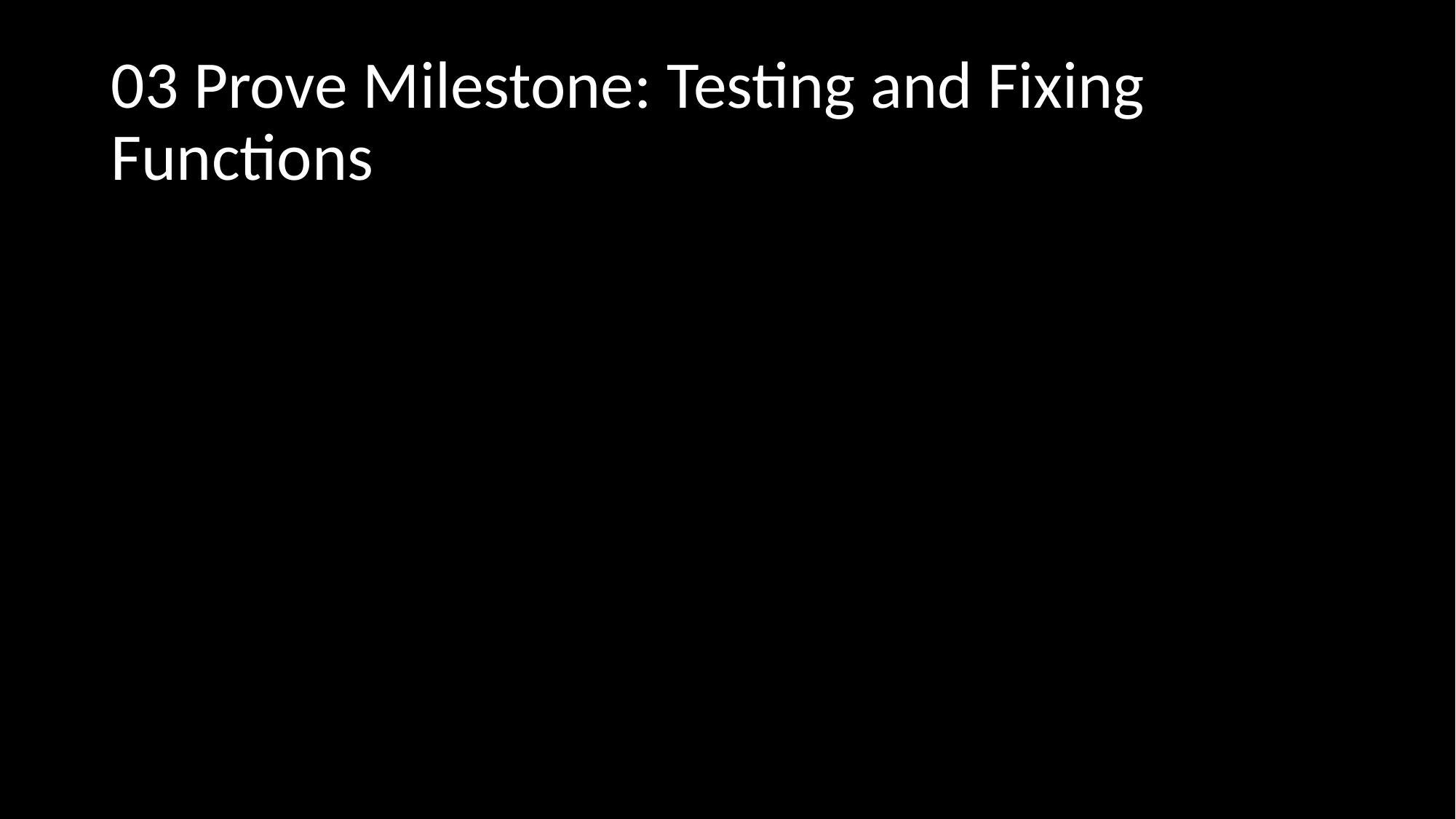

# 03 Prove Milestone: Testing and Fixing Functions